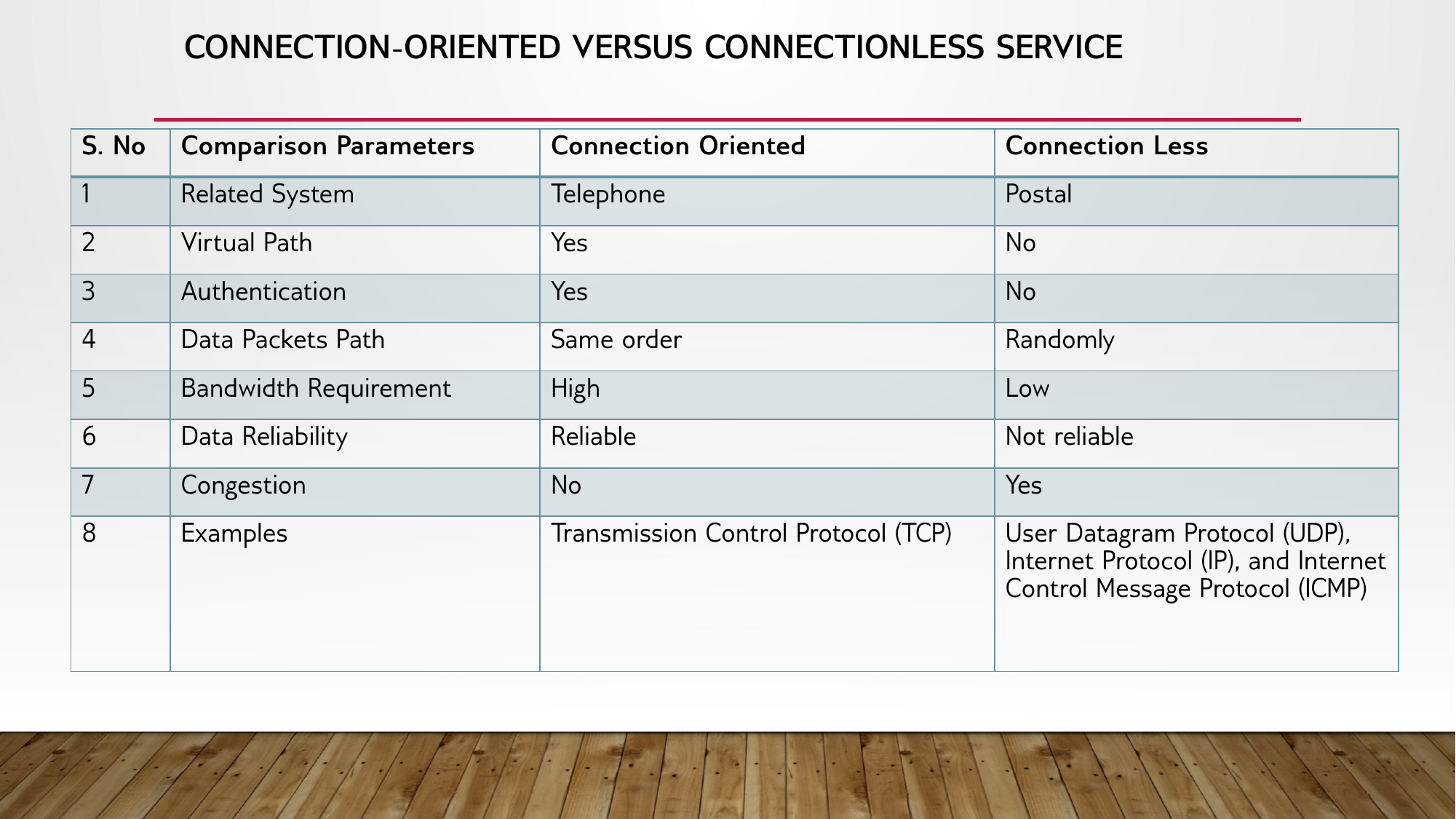

# Connection-Oriented Versus Connectionless Service
| S. No | Comparison Parameters | Connection Oriented | Connection Less |
| --- | --- | --- | --- |
| 1 | Related System | Telephone | Postal |
| 2 | Virtual Path | Yes | No |
| 3 | Authentication | Yes | No |
| 4 | Data Packets Path | Same order | Randomly |
| 5 | Bandwidth Requirement | High | Low |
| 6 | Data Reliability | Reliable | Not reliable |
| 7 | Congestion | No | Yes |
| 8 | Examples | Transmission Control Protocol (TCP) | User Datagram Protocol (UDP), Internet Protocol (IP), and Internet Control Message Protocol (ICMP) |